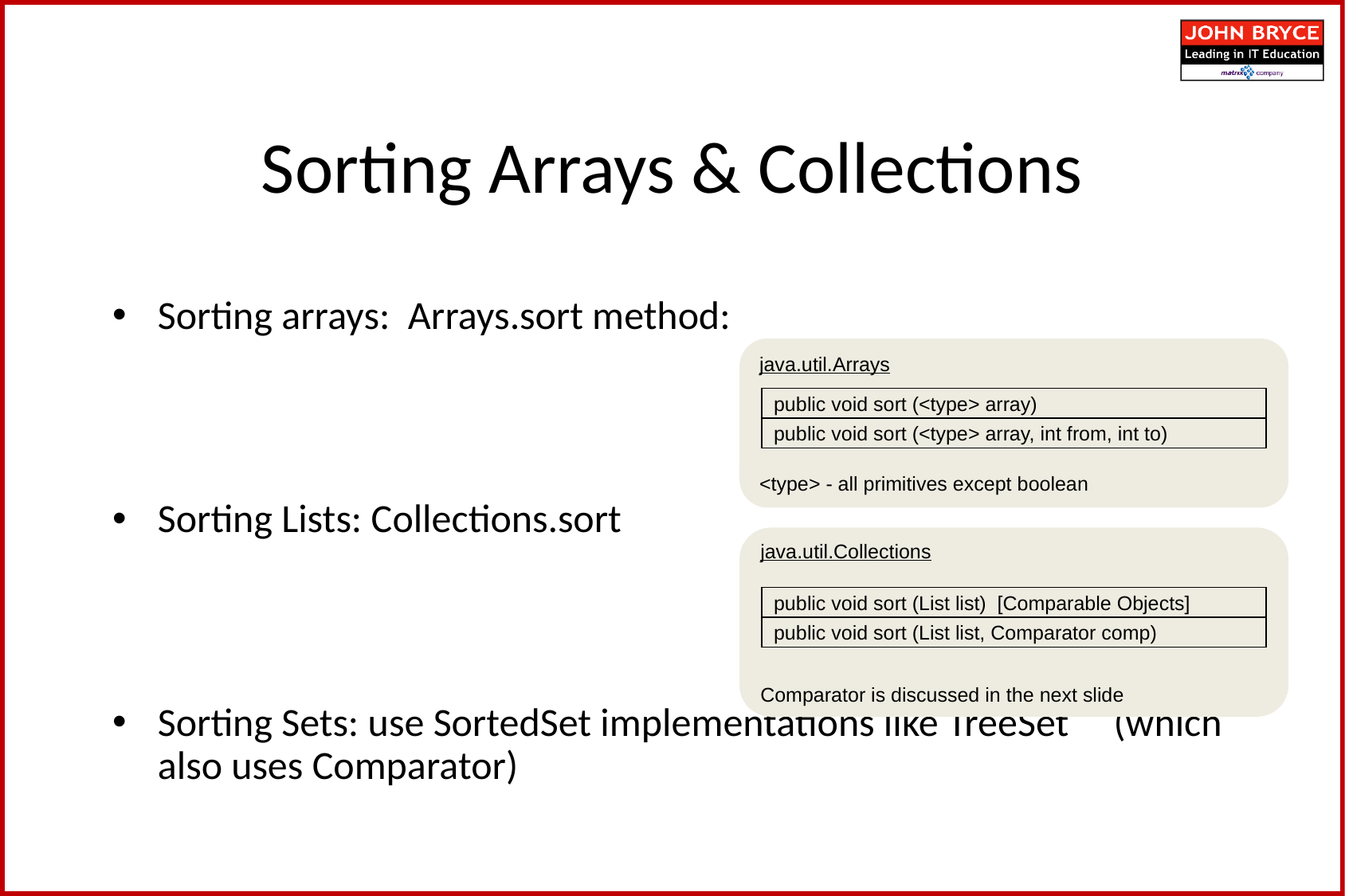

Sorting Arrays & Collections
Sorting arrays:  Arrays.sort method:

Sorting Lists: Collections.sort

Sorting Sets: use SortedSet implementations like TreeSet     (which also uses Comparator)
java.util.Arrays

<type> - all primitives except boolean
public void sort (<type> array)
public void sort (<type> array, int from, int to)
java.util.Collections

Comparator is discussed in the next slide
public void sort (List list)  [Comparable Objects]
public void sort (List list, Comparator comp)